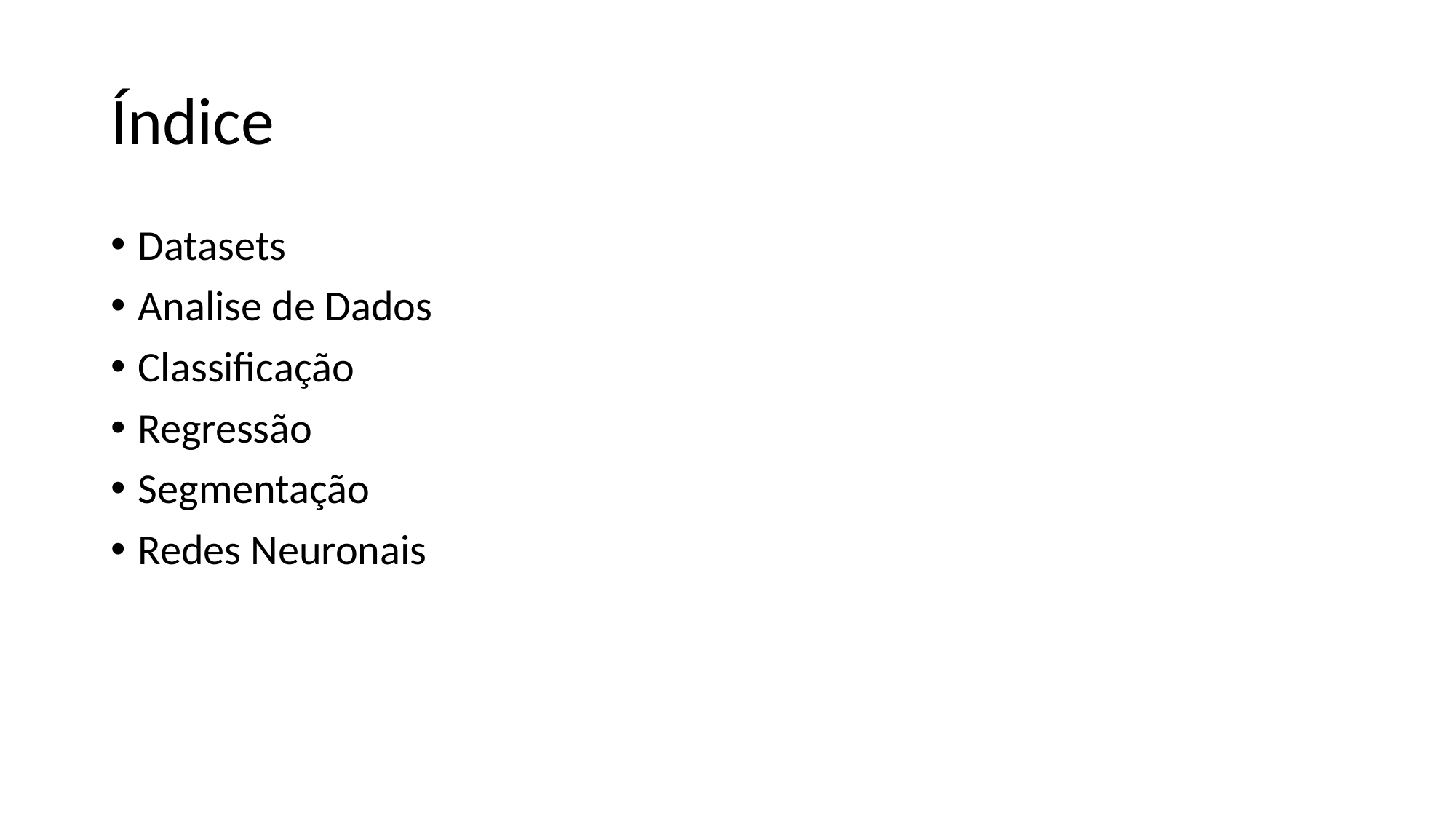

# Índice
Datasets
Analise de Dados
Classificação
Regressão
Segmentação
Redes Neuronais